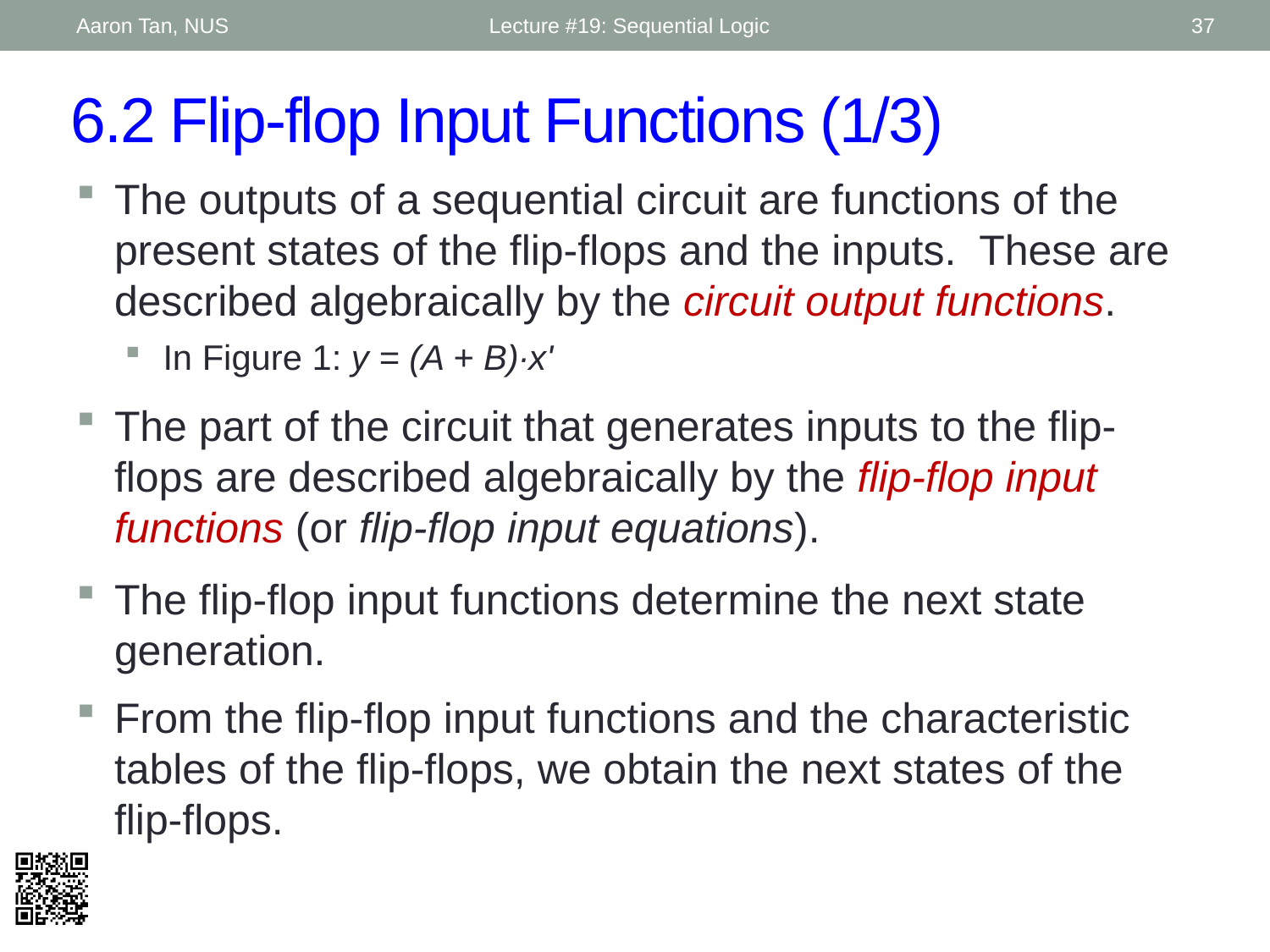

Aaron Tan, NUS
Lecture #19: Sequential Logic
37
# 6.2 Flip-flop Input Functions (1/3)
The outputs of a sequential circuit are functions of the present states of the flip-flops and the inputs.  These are described algebraically by the circuit output functions.
In Figure 1: y = (A + B)∙x'
The part of the circuit that generates inputs to the flip-flops are described algebraically by the flip-flop input functions (or flip-flop input equations).
The flip-flop input functions determine the next state generation.
From the flip-flop input functions and the characteristic tables of the flip-flops, we obtain the next states of the flip-flops.